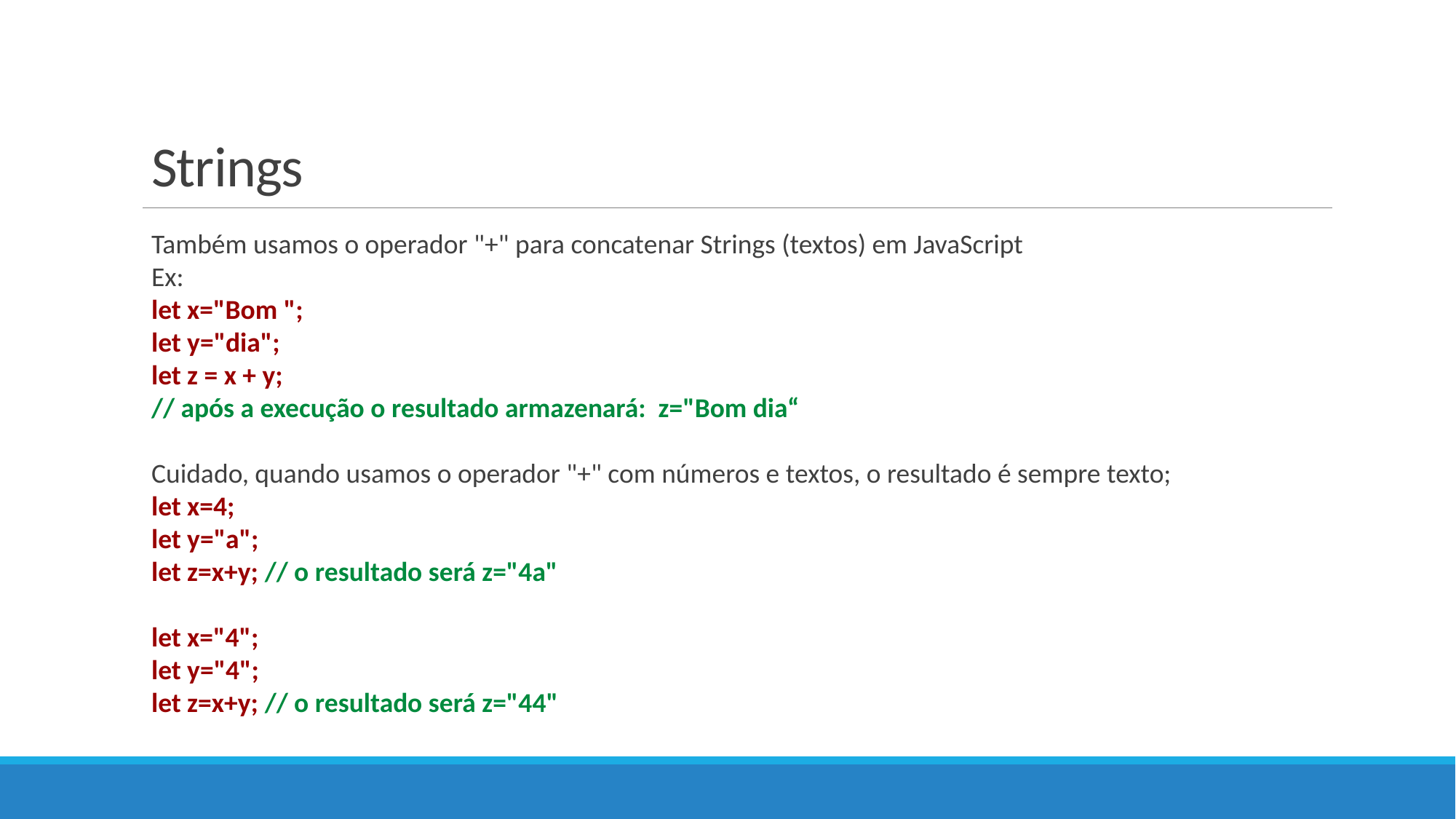

# Strings
Também usamos o operador "+" para concatenar Strings (textos) em JavaScript
Ex:
	let x="Bom ";
	let y="dia";
	let z = x + y;
	// após a execução o resultado armazenará:  z="Bom dia“

Cuidado, quando usamos o operador "+" com números e textos, o resultado é sempre texto;
	let x=4;
	let y="a";
	let z=x+y; // o resultado será z="4a"

	let x="4";
	let y="4";
	let z=x+y; // o resultado será z="44"